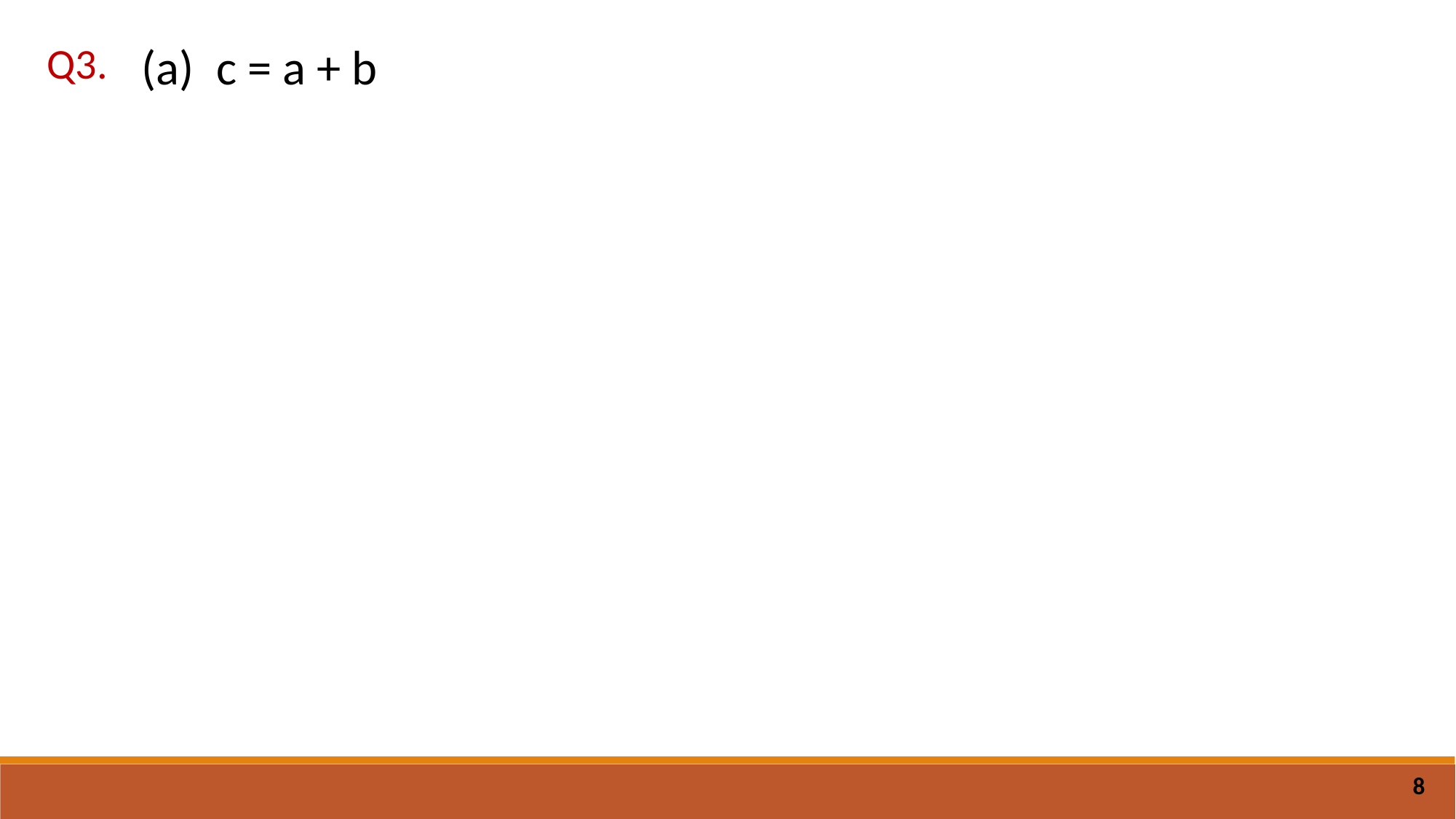

(a)	c = a + b
Q3.
8